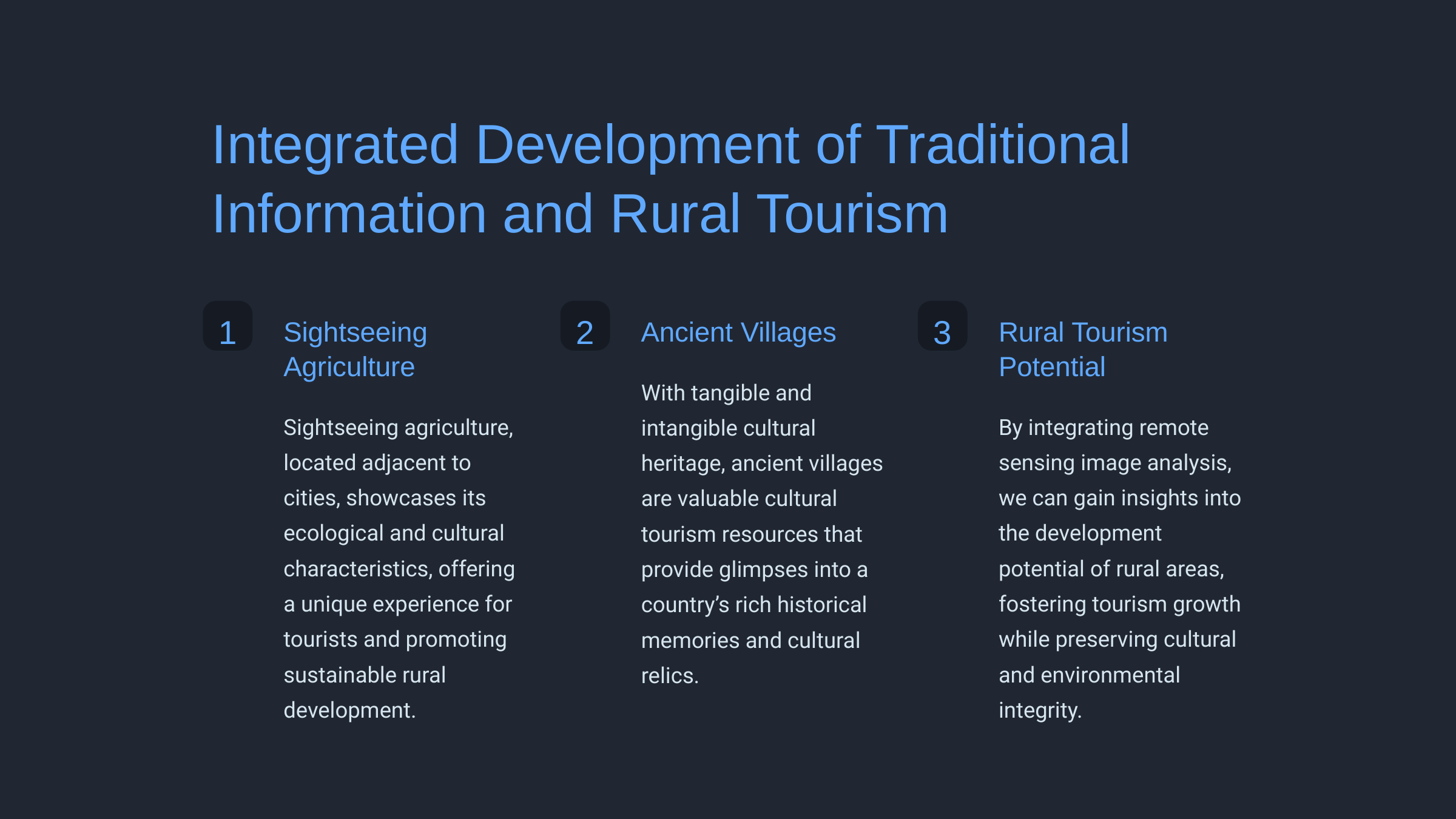

Integrated Development of Traditional Information and Rural Tourism

1
2
3
Sightseeing Agriculture
Ancient Villages
Rural Tourism Potential
With tangible and intangible cultural heritage, ancient villages are valuable cultural tourism resources that provide glimpses into a country’s rich historical memories and cultural relics.
Sightseeing agriculture, located adjacent to cities, showcases its ecological and cultural characteristics, offering a unique experience for tourists and promoting sustainable rural development.
By integrating remote sensing image analysis, we can gain insights into the development potential of rural areas, fostering tourism growth while preserving cultural and environmental integrity.